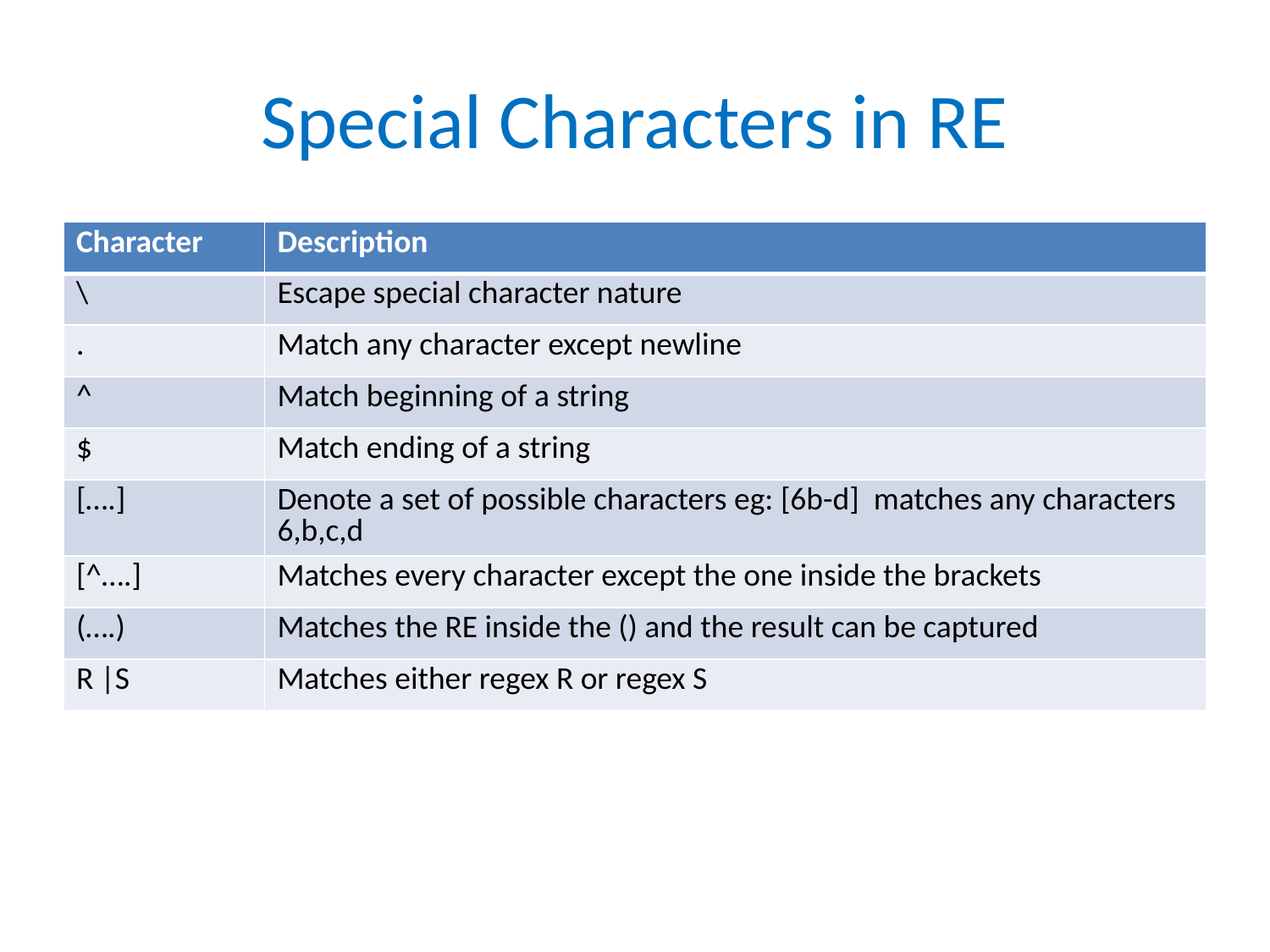

# Special Characters in RE
| Character | Description |
| --- | --- |
| \ | Escape special character nature |
| . | Match any character except newline |
| ^ | Match beginning of a string |
| $ | Match ending of a string |
| [….] | Denote a set of possible characters eg: [6b-d] matches any characters 6,b,c,d |
| [^….] | Matches every character except the one inside the brackets |
| (….) | Matches the RE inside the () and the result can be captured |
| R |S | Matches either regex R or regex S |